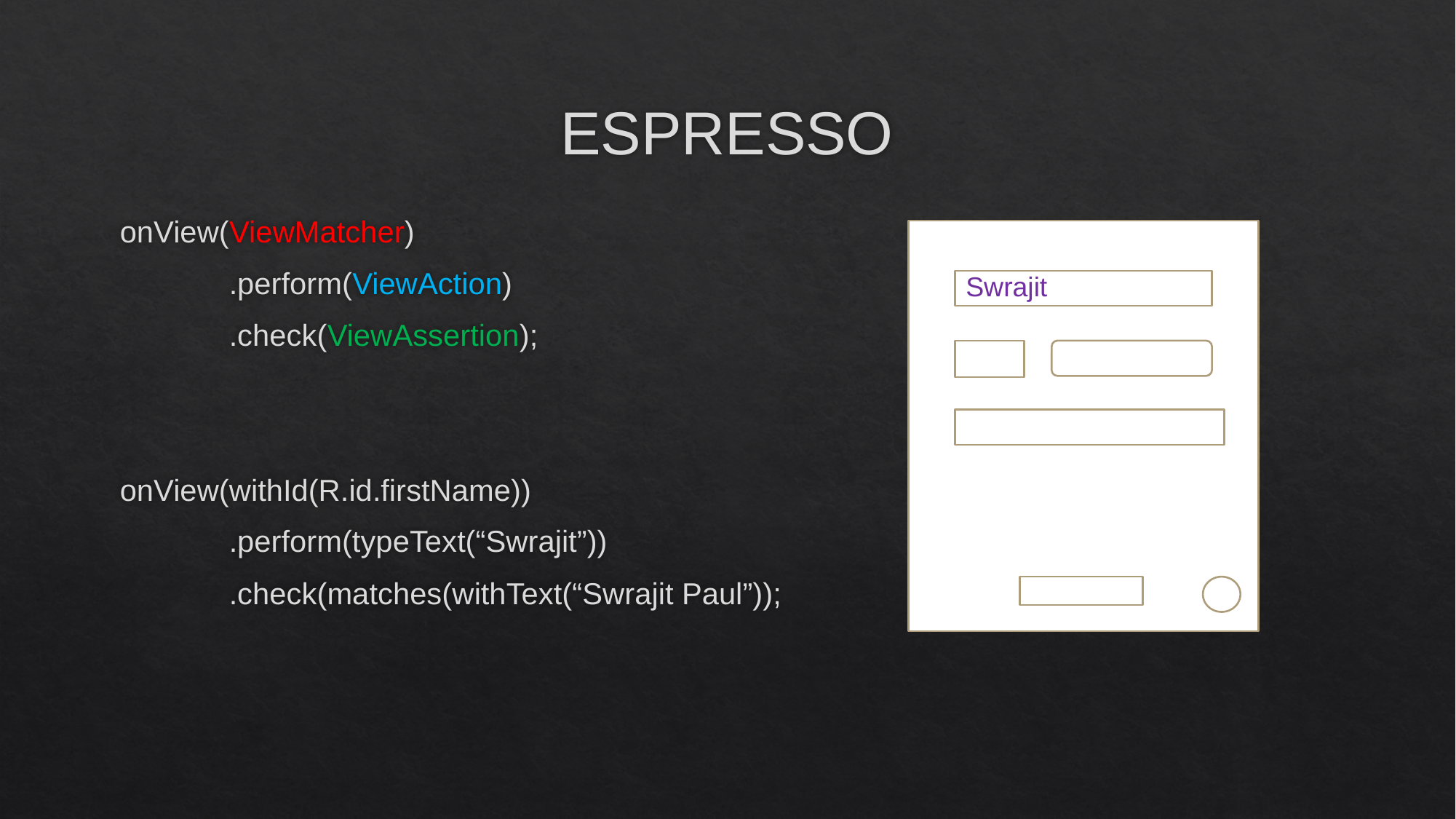

# ESPRESSO
onView(ViewMatcher)
	.perform(ViewAction)
	.check(ViewAssertion);

onView(withId(R.id.firstName))
	.perform(typeText(“Swrajit”))
	.check(matches(withText(“Swrajit Paul”));

Swrajit